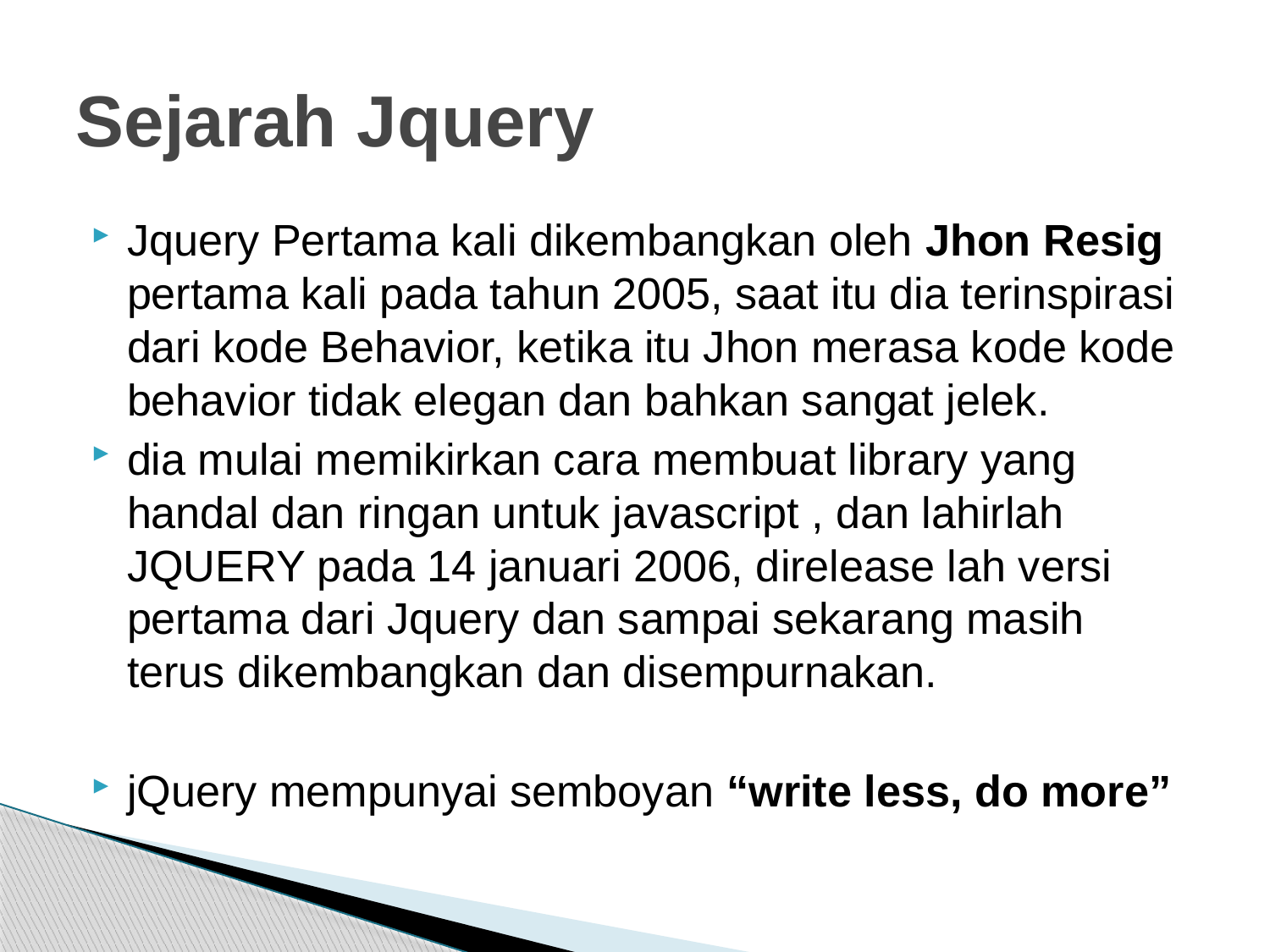

# Sejarah Jquery
Jquery Pertama kali dikembangkan oleh Jhon Resig pertama kali pada tahun 2005, saat itu dia terinspirasi dari kode Behavior, ketika itu Jhon merasa kode kode behavior tidak elegan dan bahkan sangat jelek.
dia mulai memikirkan cara membuat library yang handal dan ringan untuk javascript , dan lahirlah JQUERY pada 14 januari 2006, direlease lah versi pertama dari Jquery dan sampai sekarang masih terus dikembangkan dan disempurnakan.

jQuery mempunyai semboyan “write less, do more”